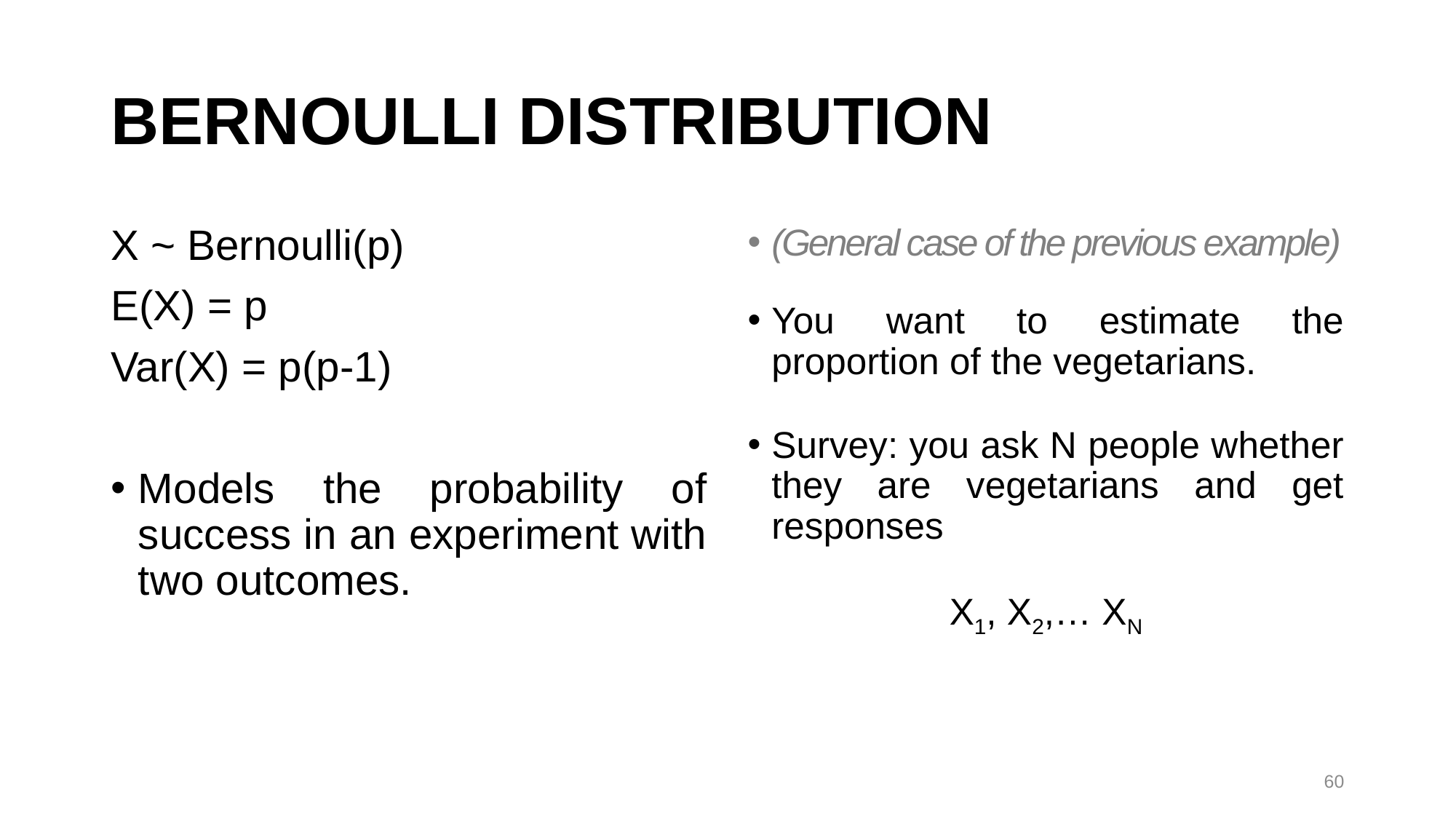

# BERNOULLI DISTRIBUTION
(General case of the previous example)

You want to estimate the proportion of the vegetarians.

Survey: you ask N people whether they are vegetarians and get responses

X1, X2,… XN

What’s the MLE of p?

X ~ Bernoulli(p)
E(X) = p
Var(X) = p(p-1)

Models the probability of success in an experiment with two outcomes.
60